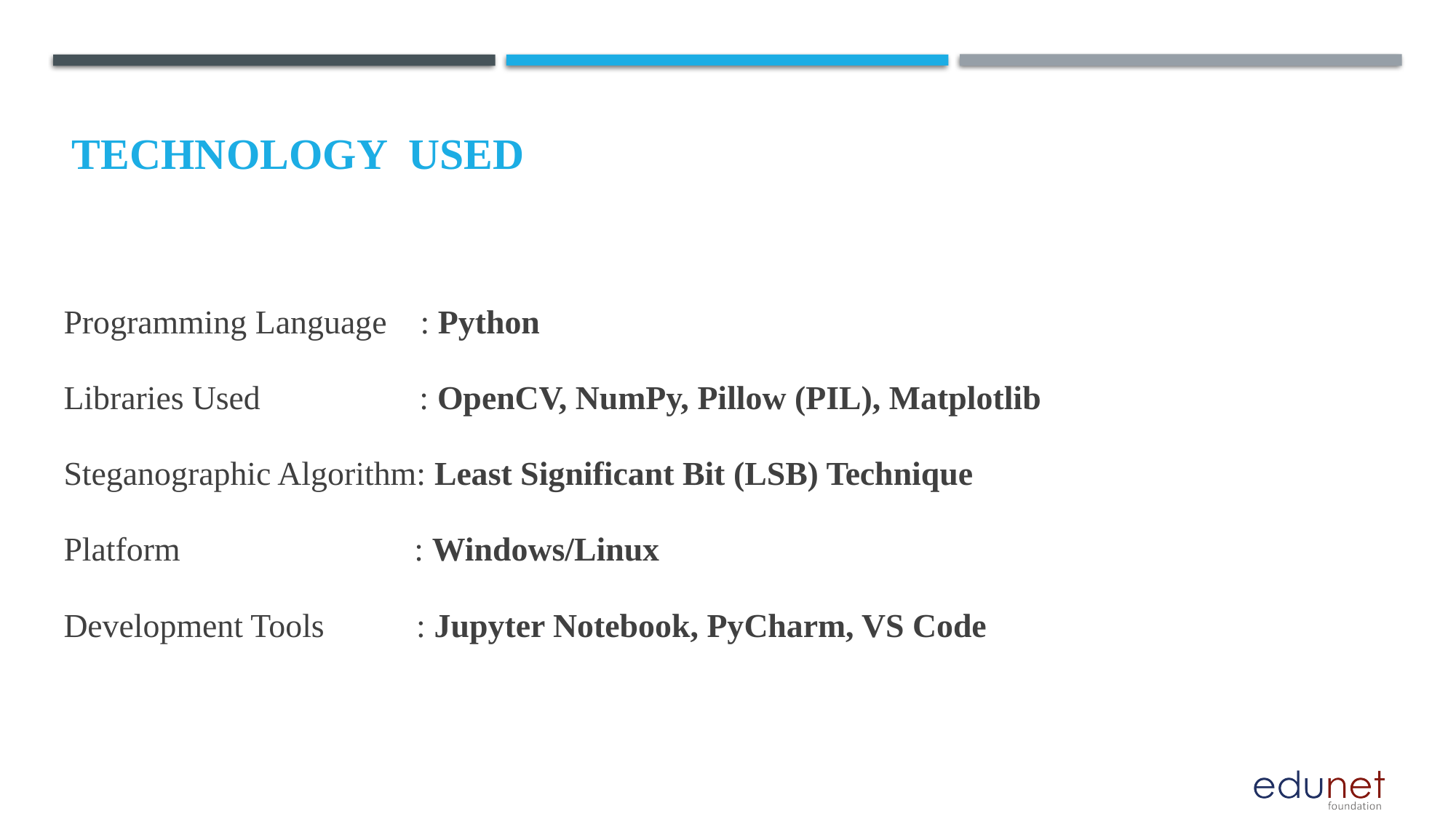

# Technology  used
Programming Language    : Python
Libraries Used                   : OpenCV, NumPy, Pillow (PIL), Matplotlib
Steganographic Algorithm: Least Significant Bit (LSB) Technique
Platform                            : Windows/Linux
Development Tools           : Jupyter Notebook, PyCharm, VS Code